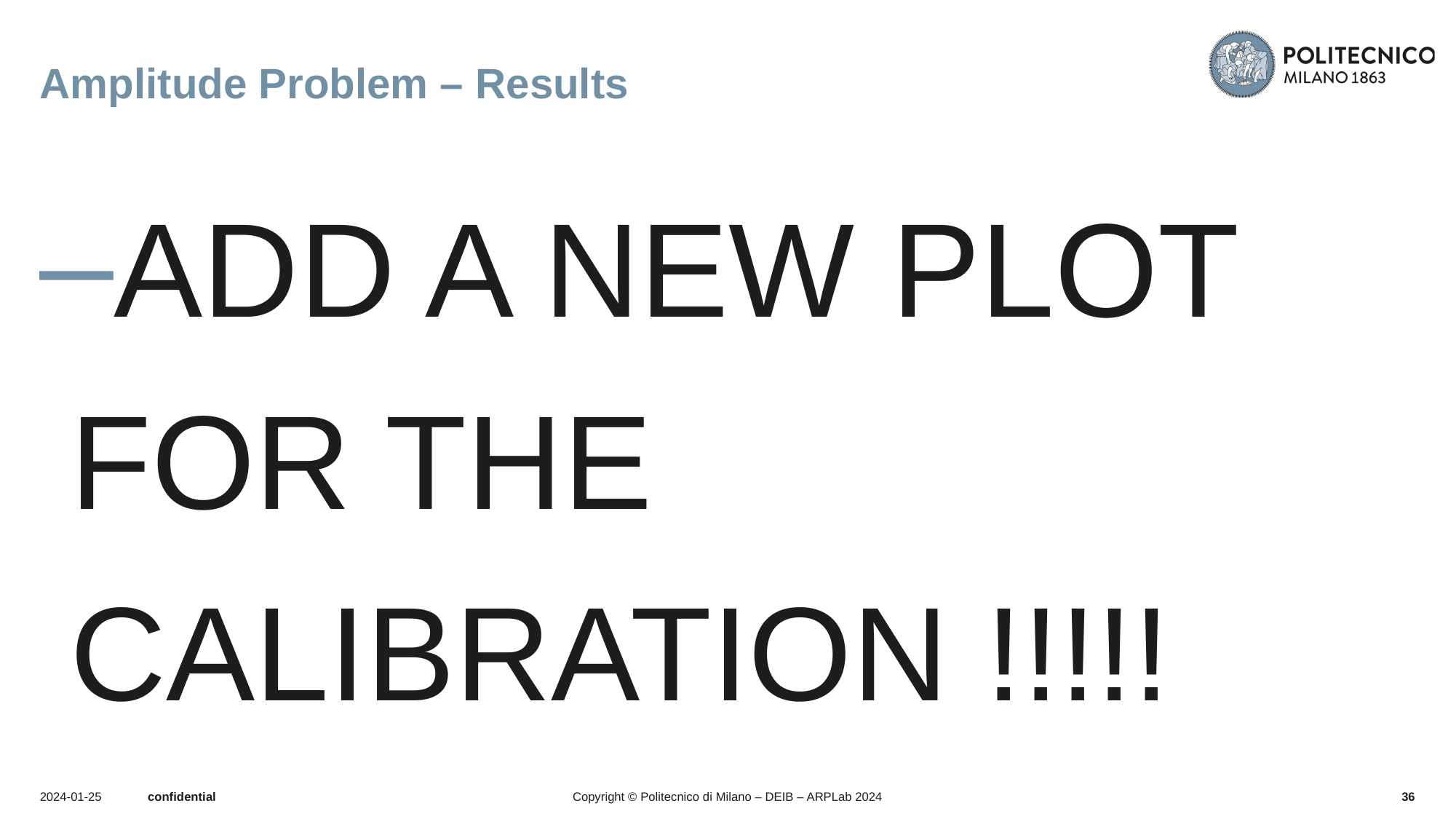

# Amplitude Problem – Results
ADD A NEW PLOT FOR THE CALIBRATION !!!!!